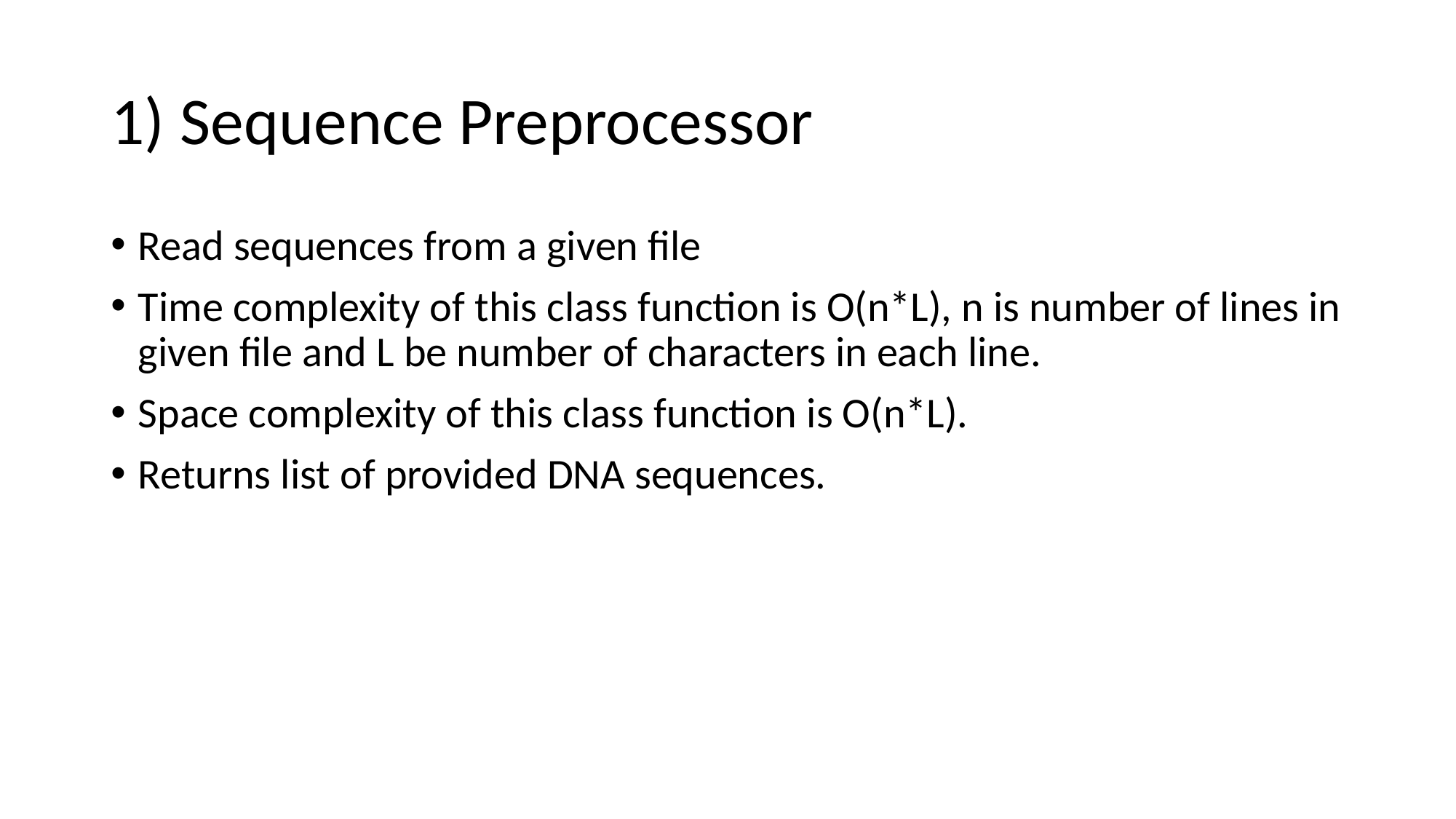

# 1) Sequence Preprocessor
Read sequences from a given file
Time complexity of this class function is O(n*L), n is number of lines in given file and L be number of characters in each line.
Space complexity of this class function is O(n*L).
Returns list of provided DNA sequences.